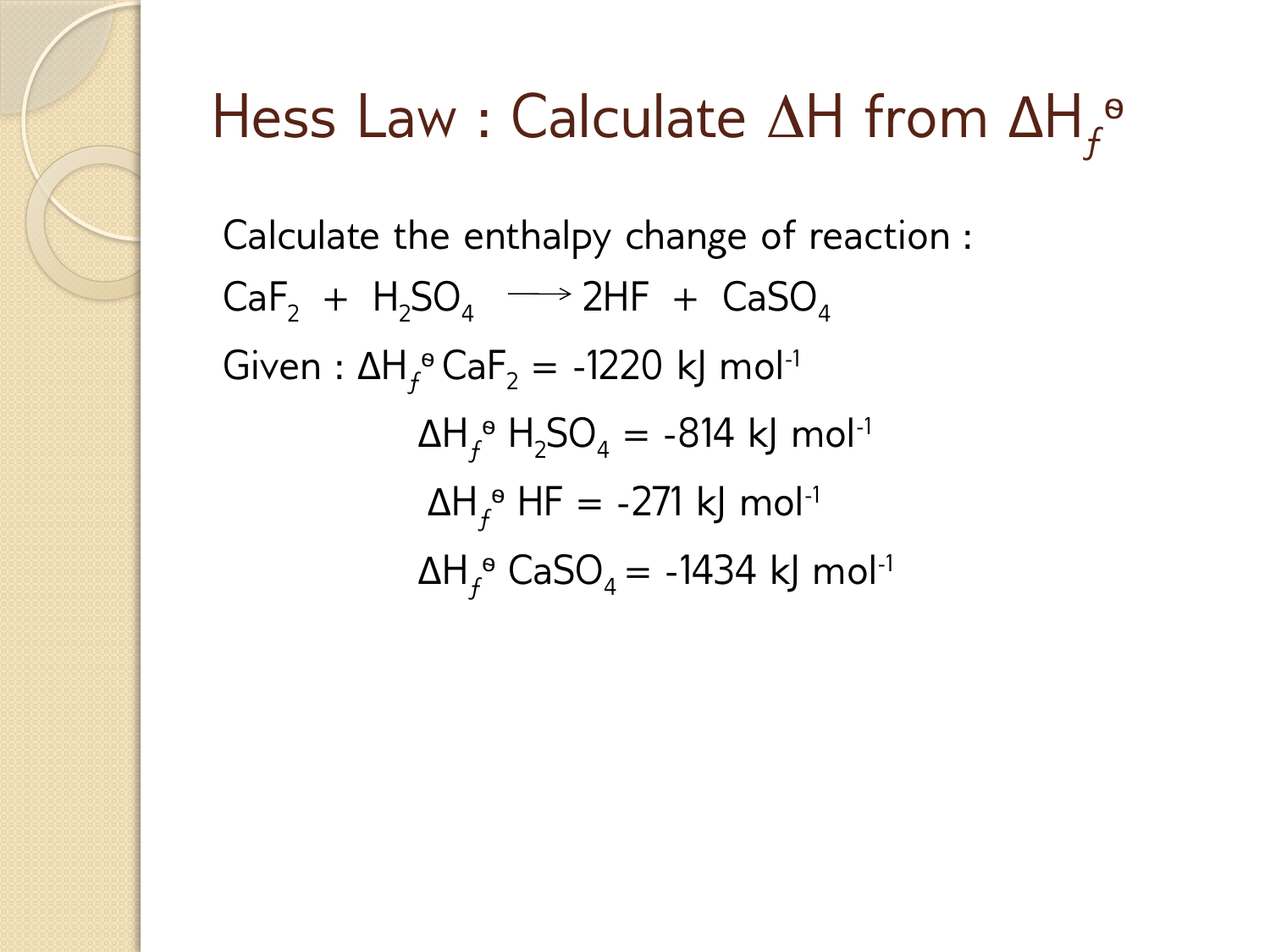

# Hess Law : Calculate ΔH from ∆Hƒѳ
Calculate the enthalpy change of reaction :
CaF2  +  H2SO4         2HF  +  CaSO4
Given : ∆Hƒѳ CaF2 = -1220 kJ mol-1
		   ∆Hƒѳ H2SO4 = -814 kJ mol-1
		   ∆Hƒѳ HF = -271 kJ mol-1
		   ∆Hƒѳ CaSO4 = -1434 kJ mol-1